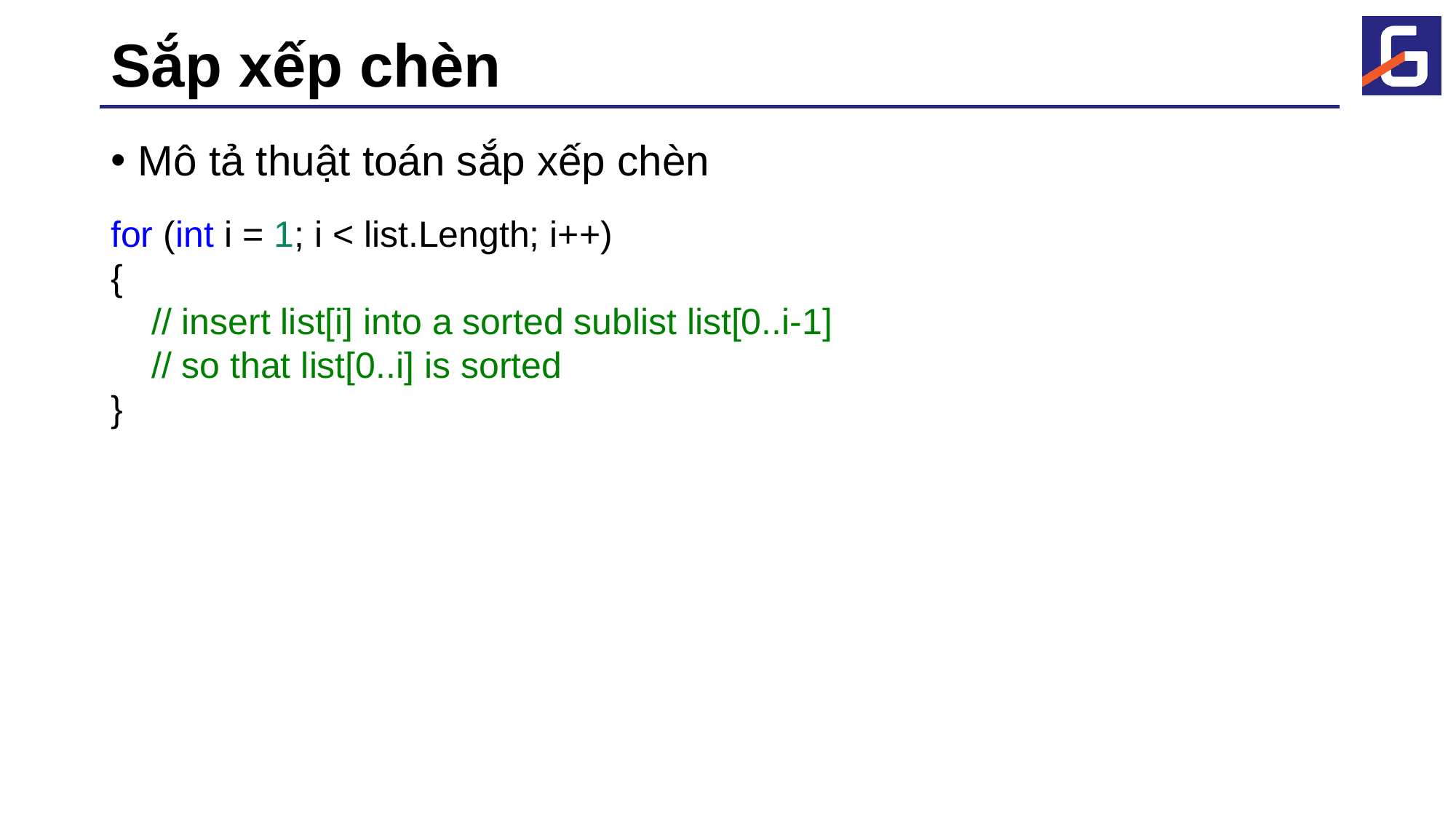

# Sắp xếp chèn
Mô tả thuật toán sắp xếp chèn
for (int i = 1; i < list.Length; i++)
{
    // insert list[i] into a sorted sublist list[0..i-1]
    // so that list[0..i] is sorted
}